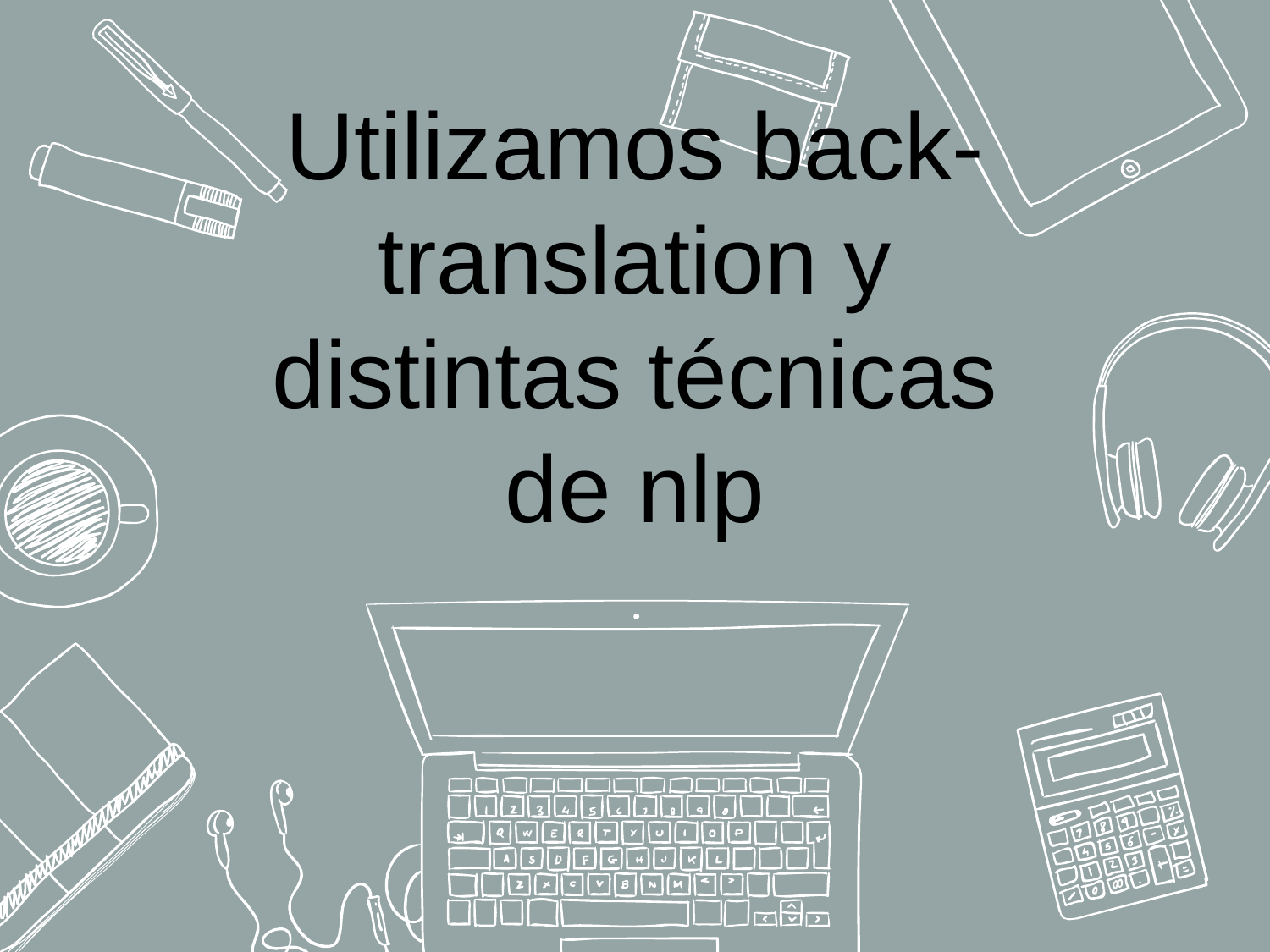

# Utilizamos back-translation y distintas técnicas de nlp